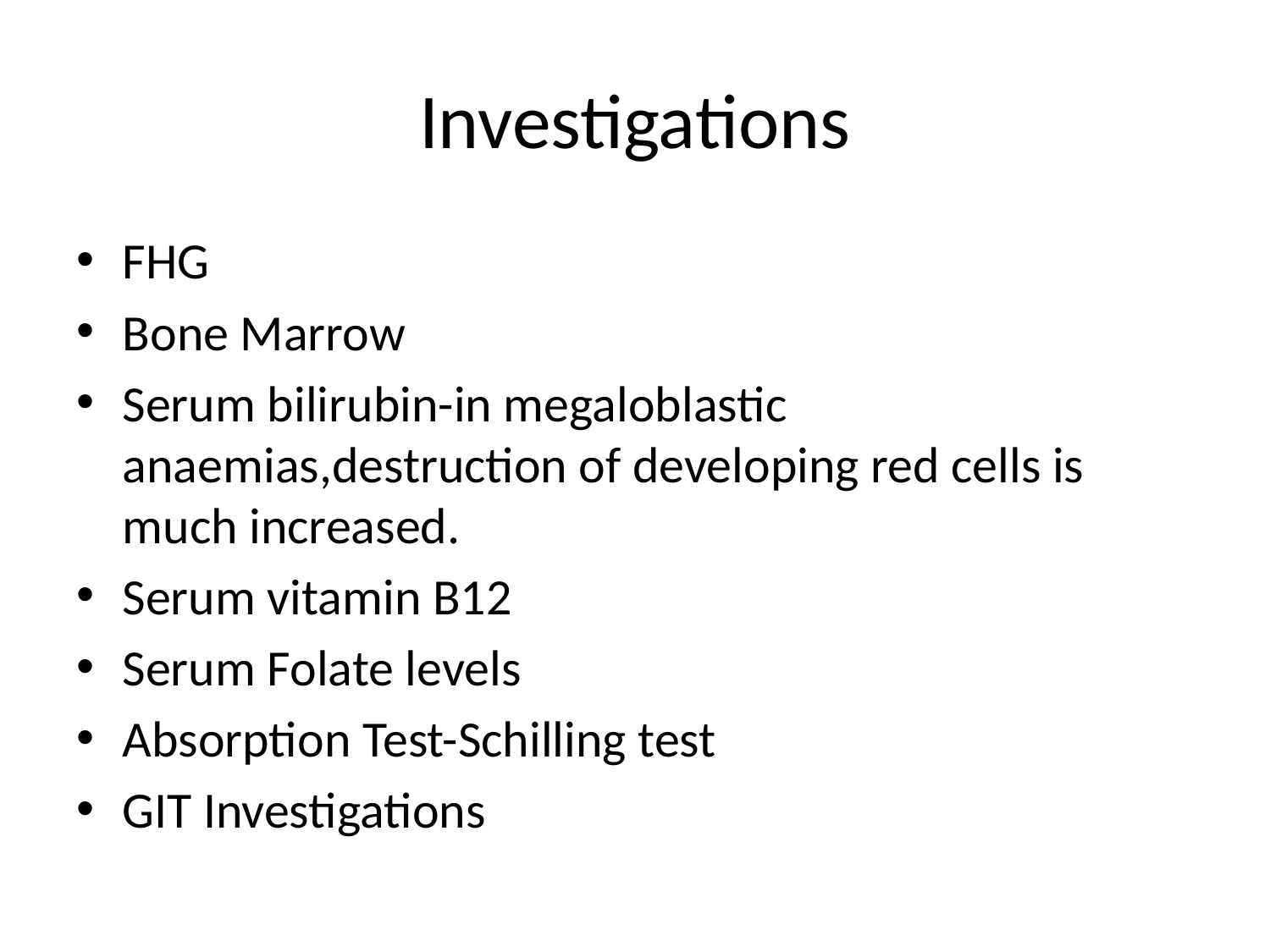

# Investigations
FHG
Bone Marrow
Serum bilirubin-in megaloblastic anaemias,destruction of developing red cells is much increased.
Serum vitamin B12
Serum Folate levels
Absorption Test-Schilling test
GIT Investigations